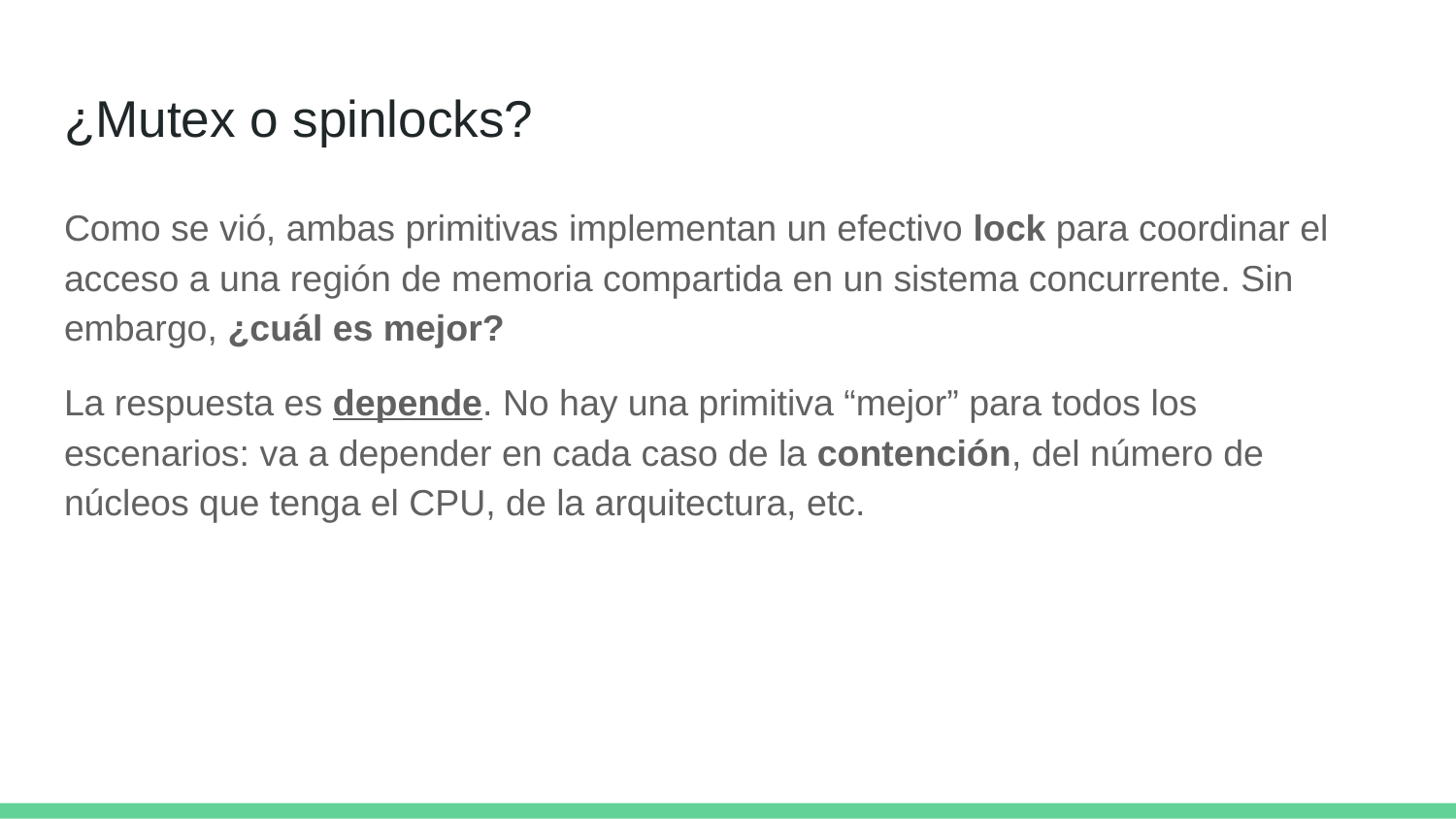

# ¿Mutex o spinlocks?
Como se vió, ambas primitivas implementan un efectivo lock para coordinar el acceso a una región de memoria compartida en un sistema concurrente. Sin embargo, ¿cuál es mejor?
La respuesta es depende. No hay una primitiva “mejor” para todos los escenarios: va a depender en cada caso de la contención, del número de núcleos que tenga el CPU, de la arquitectura, etc.